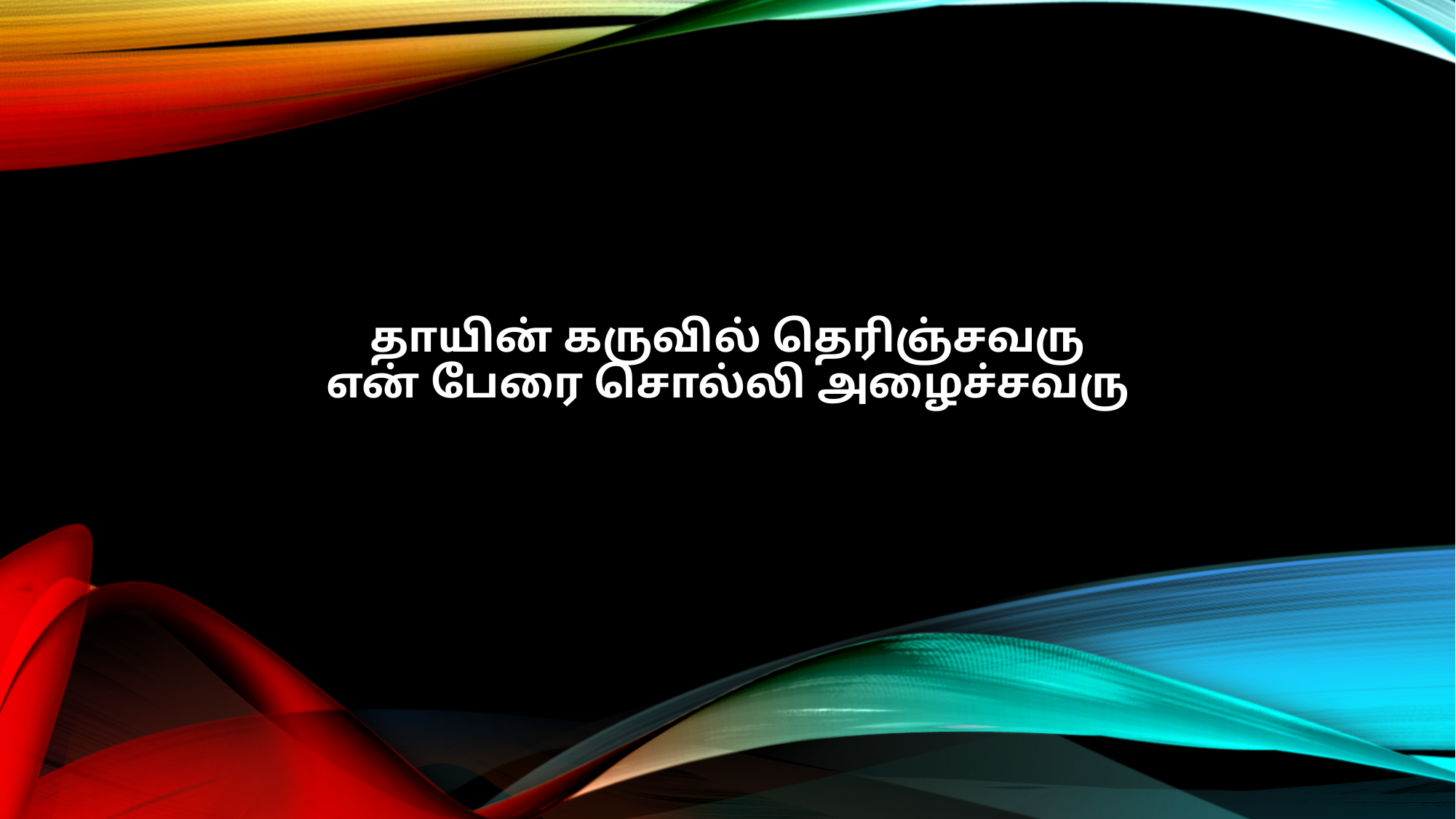

தாயின் கருவில் தெரிஞ்சவரு
என் பேரை சொல்லி அழைச்சவரு